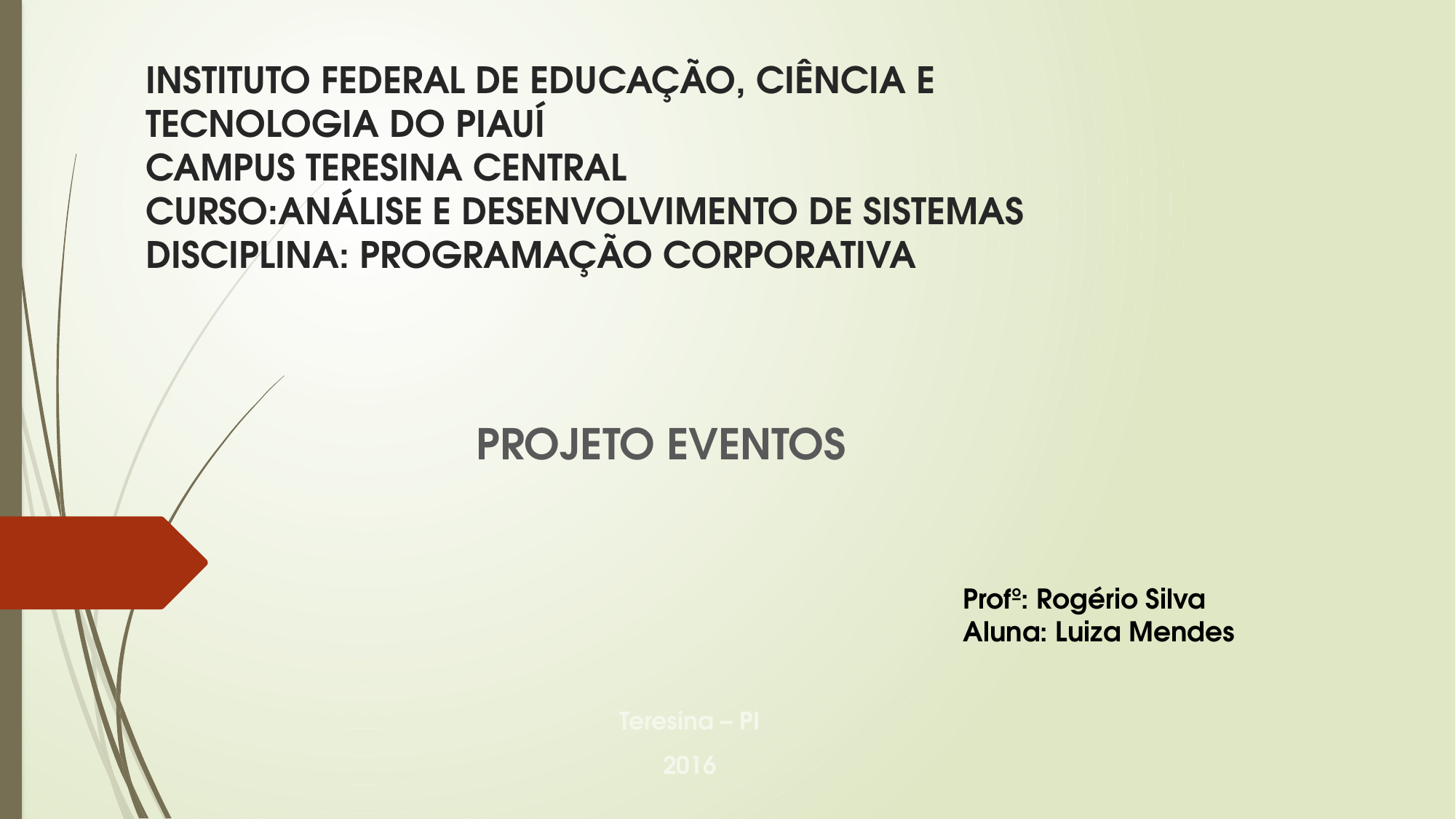

# INSTITUTO FEDERAL DE EDUCAÇÃO, CIÊNCIA E TECNOLOGIA DO PIAUÍ CAMPUS TERESINA CENTRAL CURSO:ANÁLISE E DESENVOLVIMENTO DE SISTEMAS DISCIPLINA: PROGRAMAÇÃO CORPORATIVA
PROJETO EVENTOS
Profº: Rogério Silva
Aluna: Luiza Mendes
Teresina – PI
2016